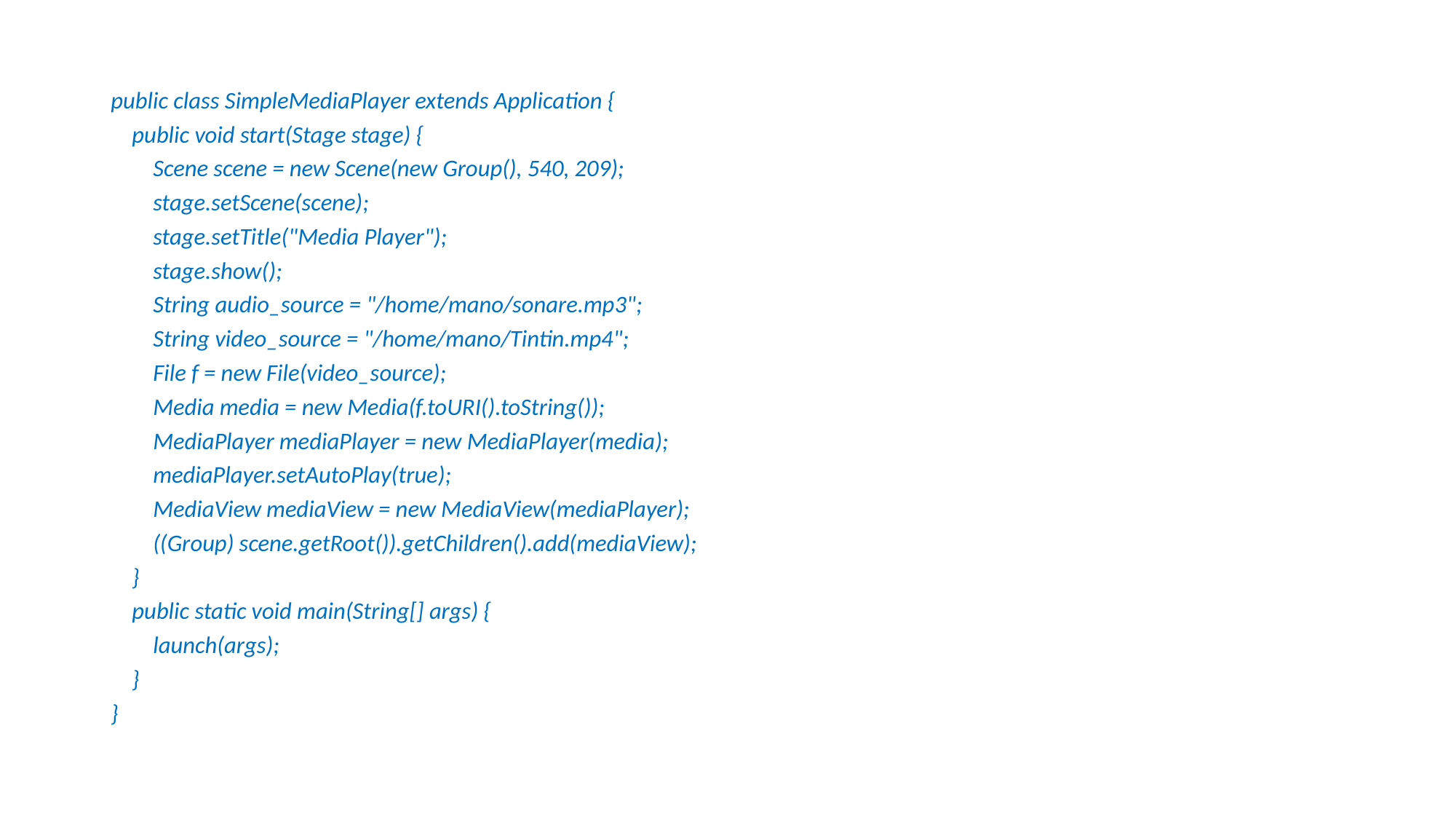

public class SimpleMediaPlayer extends Application {
    public void start(Stage stage) {
        Scene scene = new Scene(new Group(), 540, 209);
        stage.setScene(scene);
        stage.setTitle("Media Player");
        stage.show();
        String audio_source = "/home/mano/sonare.mp3";
        String video_source = "/home/mano/Tintin.mp4";
        File f = new File(video_source);
        Media media = new Media(f.toURI().toString());
        MediaPlayer mediaPlayer = new MediaPlayer(media);
        mediaPlayer.setAutoPlay(true);
        MediaView mediaView = new MediaView(mediaPlayer);
        ((Group) scene.getRoot()).getChildren().add(mediaView);
    }
    public static void main(String[] args) {
        launch(args);
    }
}